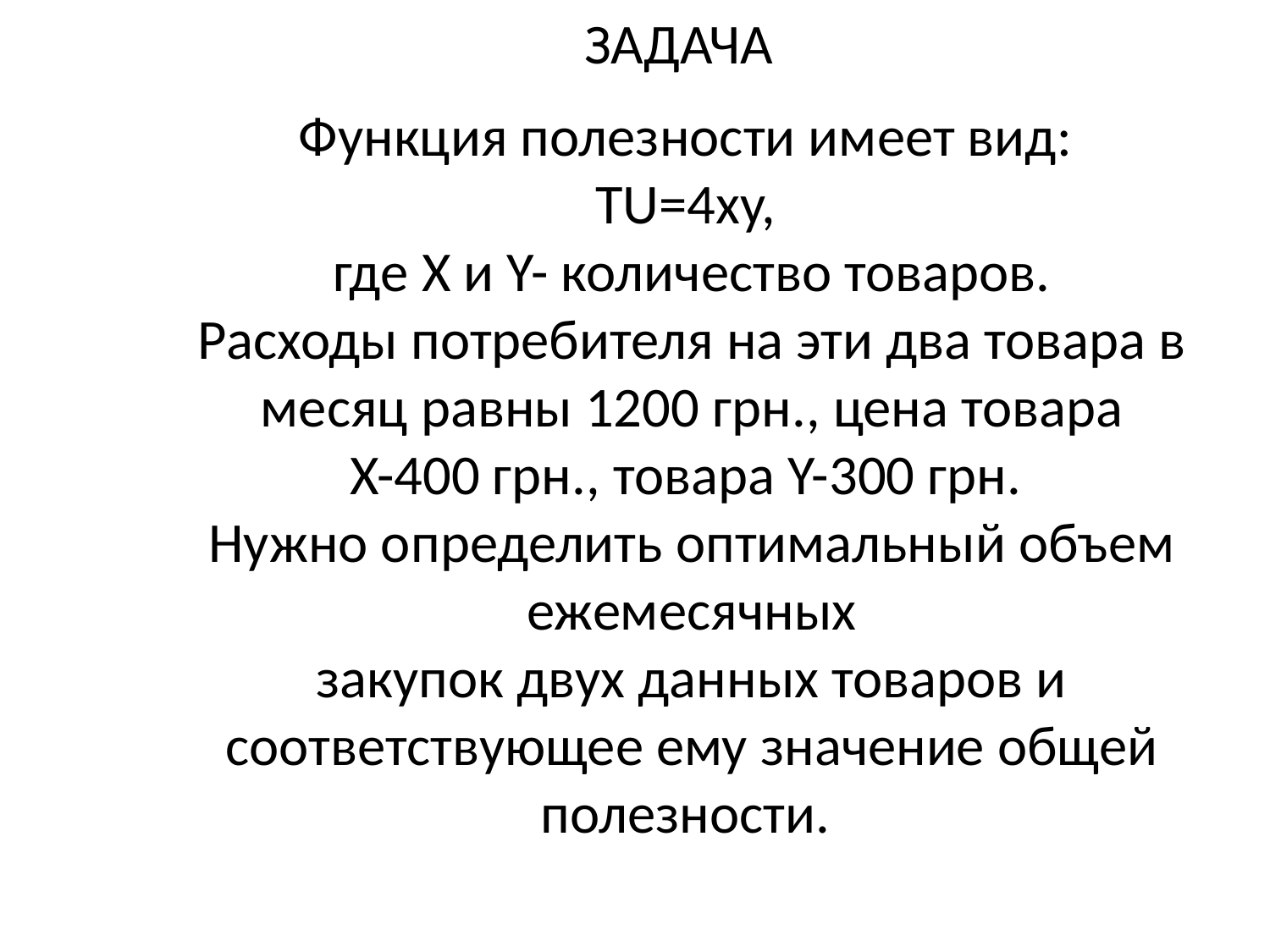

ЗАДАЧА
Функция полезности имеет вид:
TU=4xy,
где X и Y- количество товаров.
Расходы потребителя на эти два товара в месяц равны 1200 грн., цена товара
X-400 грн., товара Y-300 грн.
Нужно определить оптимальный объем ежемесячных
закупок двух данных товаров и соответствующее ему значение общей
полезности.